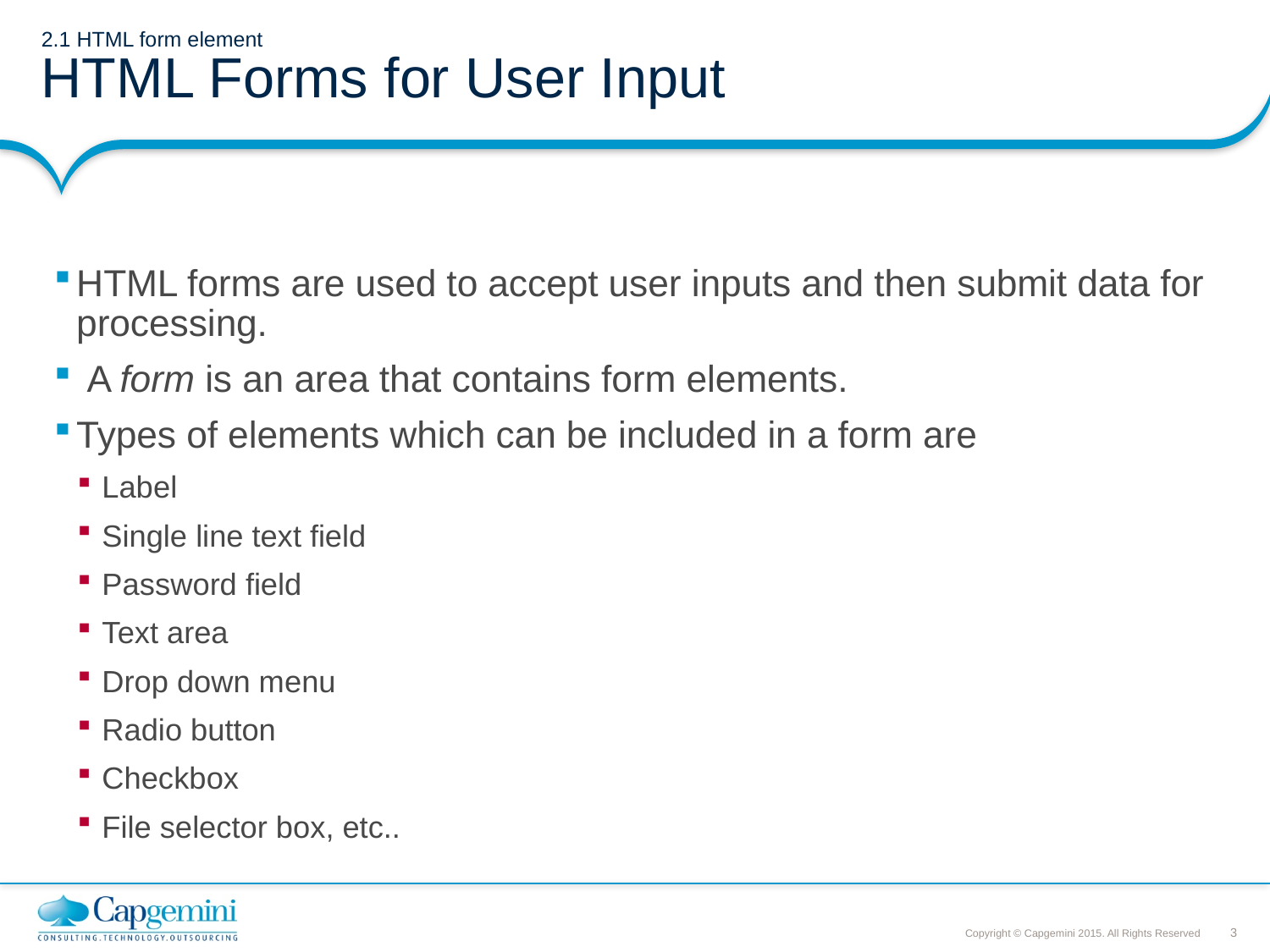

# 2.1 HTML form element HTML Forms for User Input

HTML forms are used to accept user inputs and then submit data for processing.
 A form is an area that contains form elements.
Types of elements which can be included in a form are
Label
Single line text field
Password field
Text area
Drop down menu
Radio button
Checkbox
File selector box, etc..